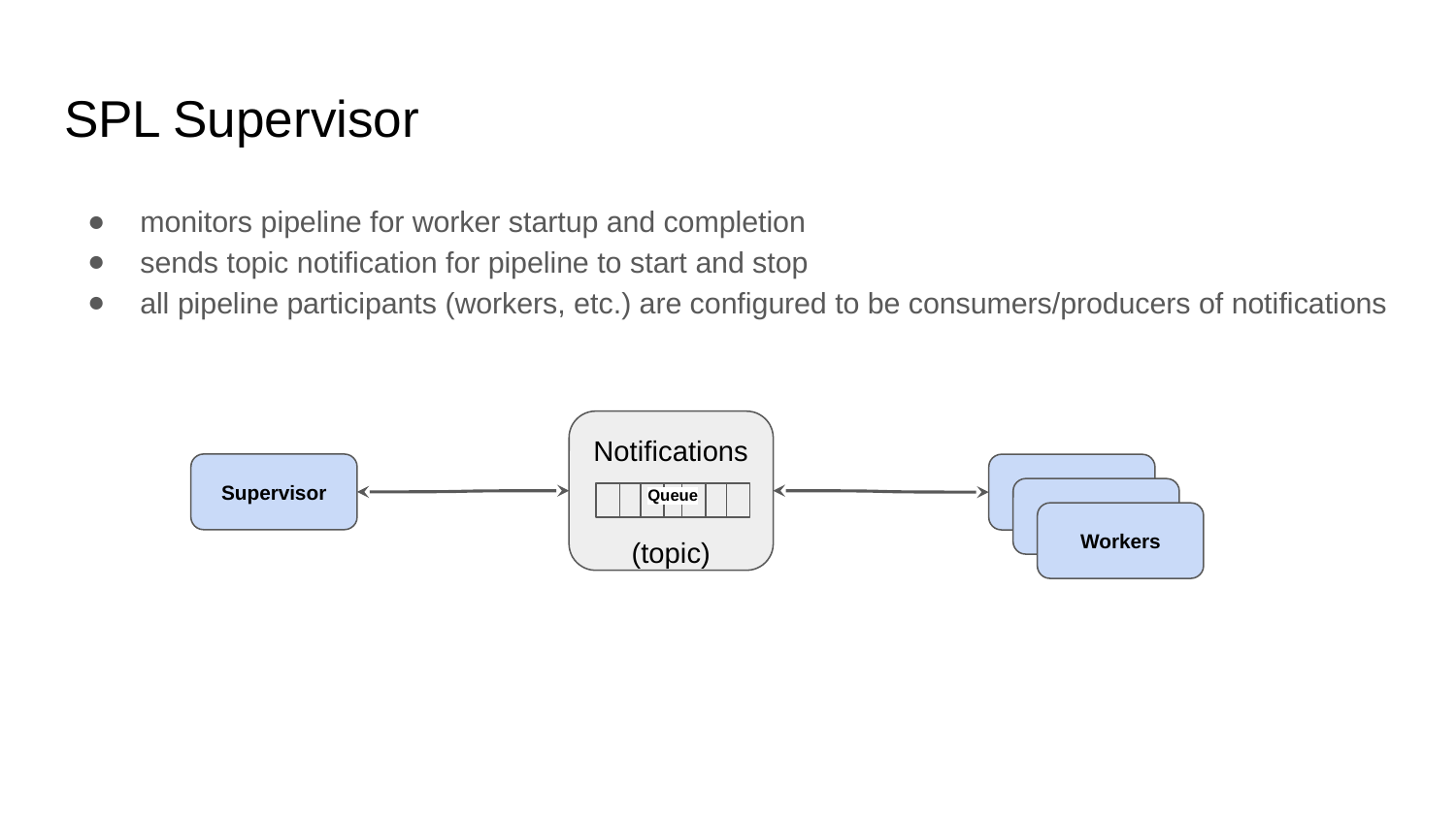

# SPL Supervisor
monitors pipeline for worker startup and completion
sends topic notification for pipeline to start and stop
all pipeline participants (workers, etc.) are configured to be consumers/producers of notifications
Notifications

(topic)
Supervisor
Workers
Queue

Workers
Workers